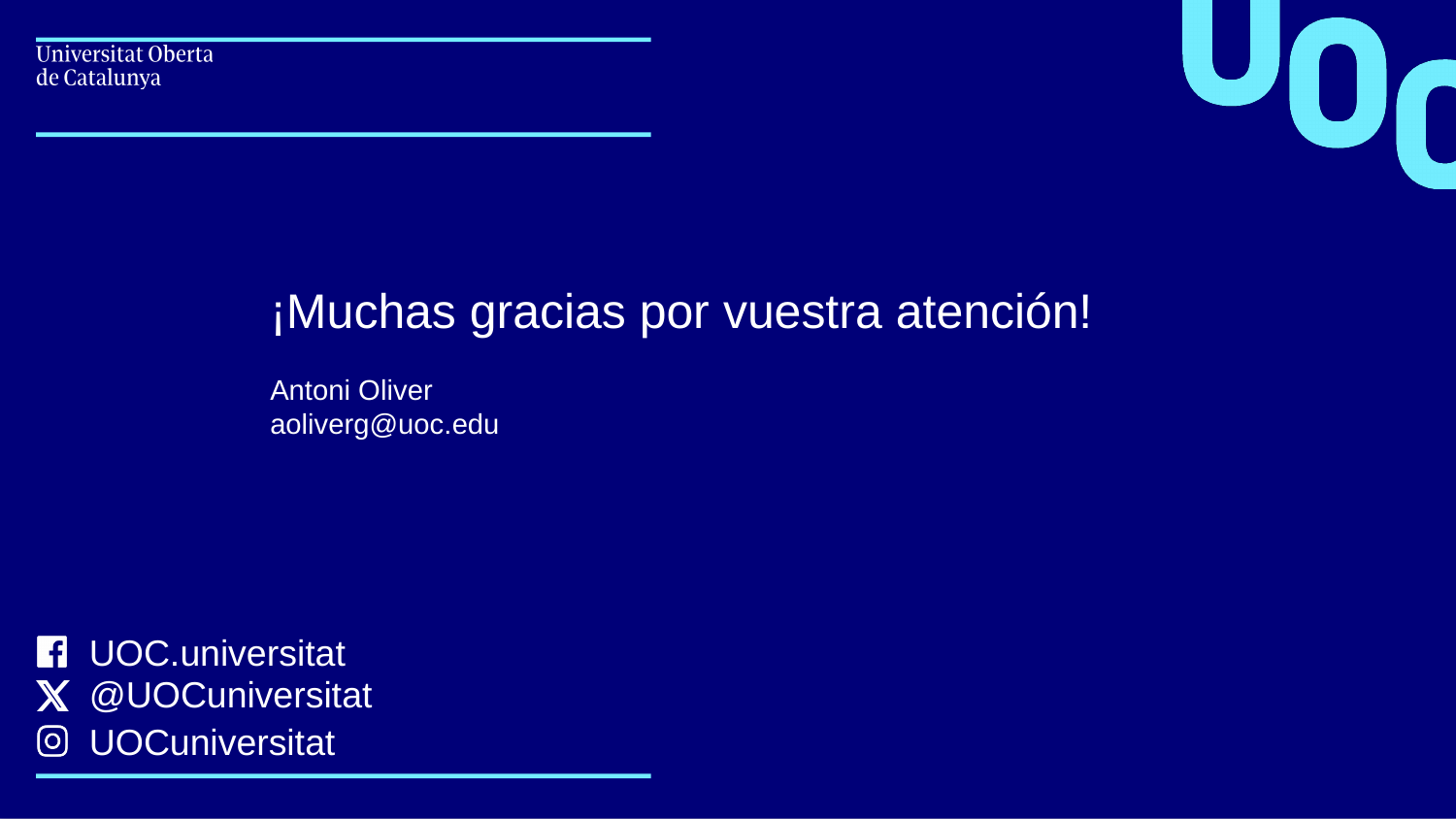

¡Muchas gracias por vuestra atención!

Antoni Oliver
aoliverg@uoc.edu